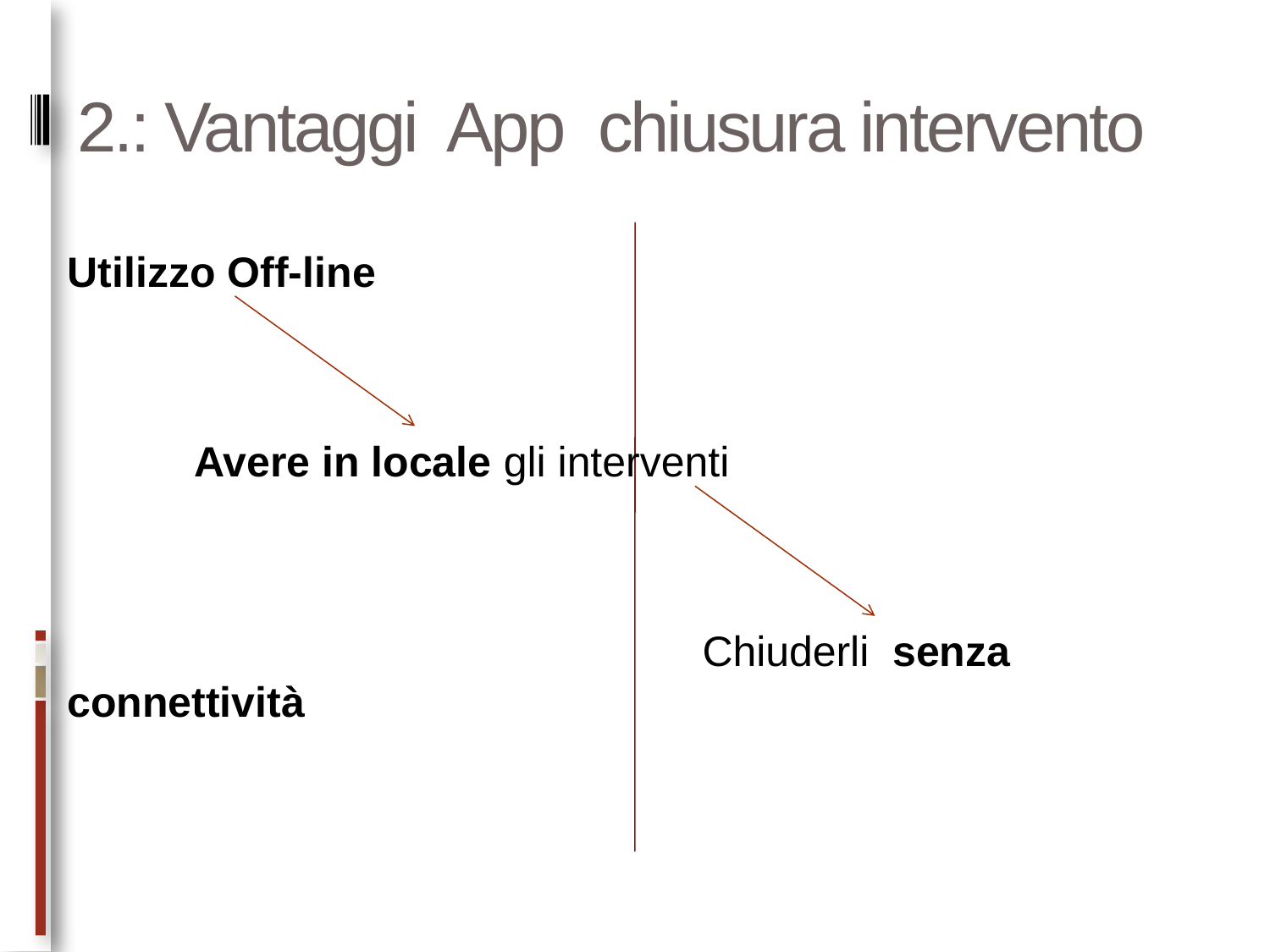

# 2.: Vantaggi  App  chiusura intervento

Utilizzo Off-line

	Avere in locale gli interventi

					Chiuderli  senza connettività